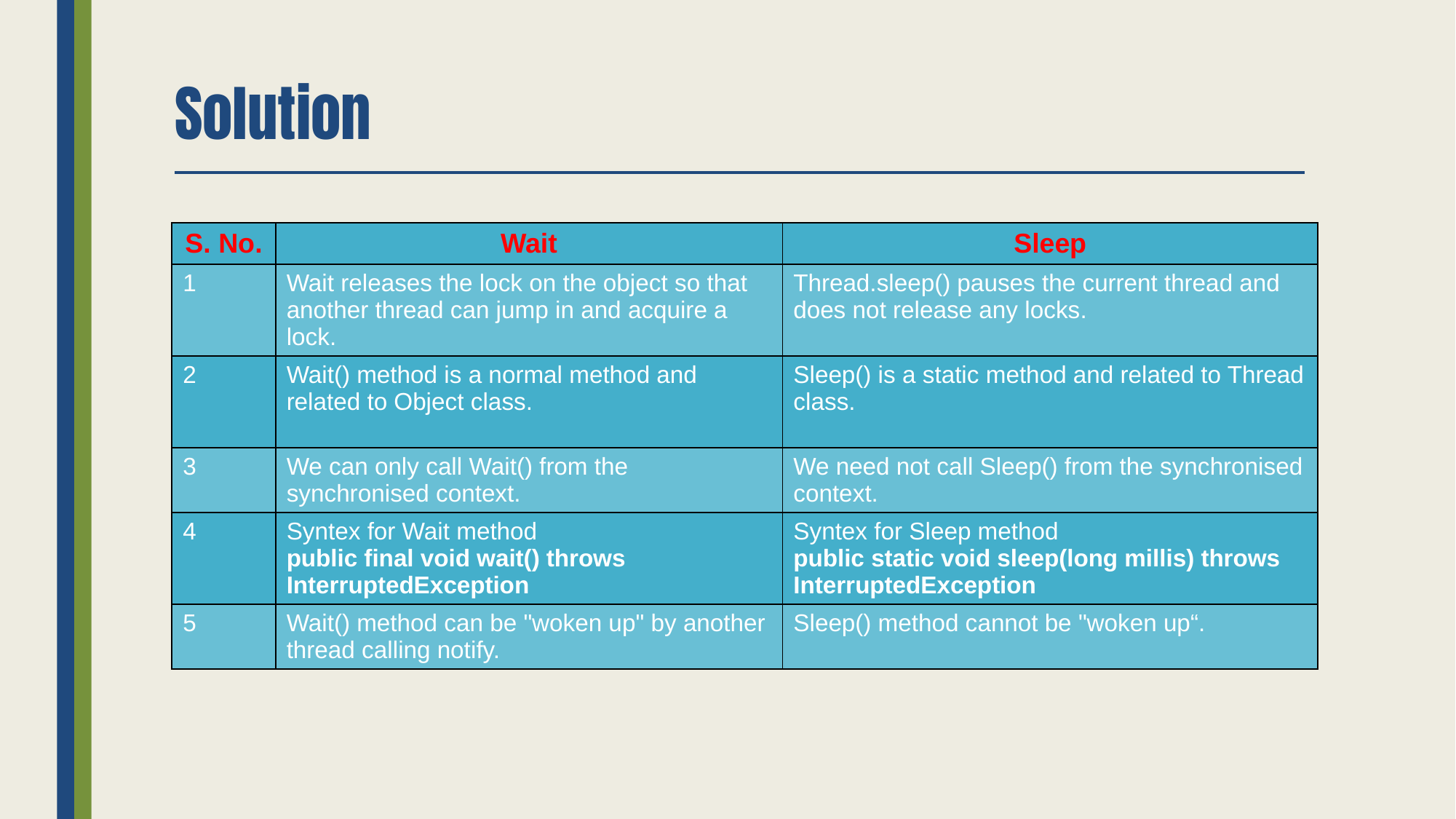

# Solution
| S. No. | Wait | Sleep |
| --- | --- | --- |
| 1 | Wait releases the lock on the object so that another thread can jump in and acquire a lock. | Thread.sleep() pauses the current thread and does not release any locks. |
| 2 | Wait() method is a normal method and related to Object class. | Sleep() is a static method and related to Thread class. |
| 3 | We can only call Wait() from the synchronised context. | We need not call Sleep() from the synchronised context. |
| 4 | Syntex for Wait method public final void wait() throws InterruptedException | Syntex for Sleep method public static void sleep(long millis) throws InterruptedException |
| 5 | Wait() method can be "woken up" by another thread calling notify. | Sleep() method cannot be "woken up“. |